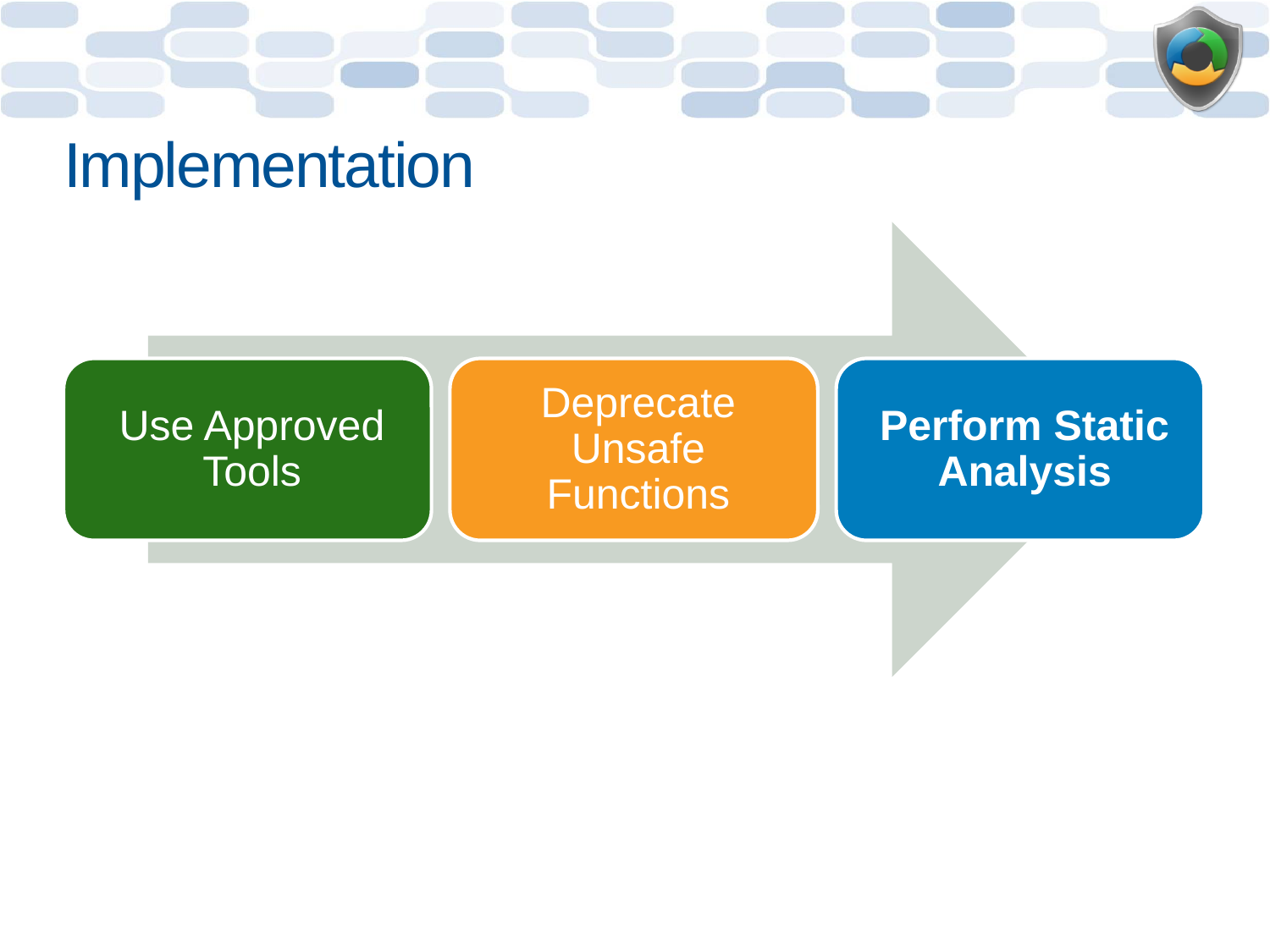

# Implementation
Use Approved Tools
Deprecate Unsafe Functions
Perform Static Analysis